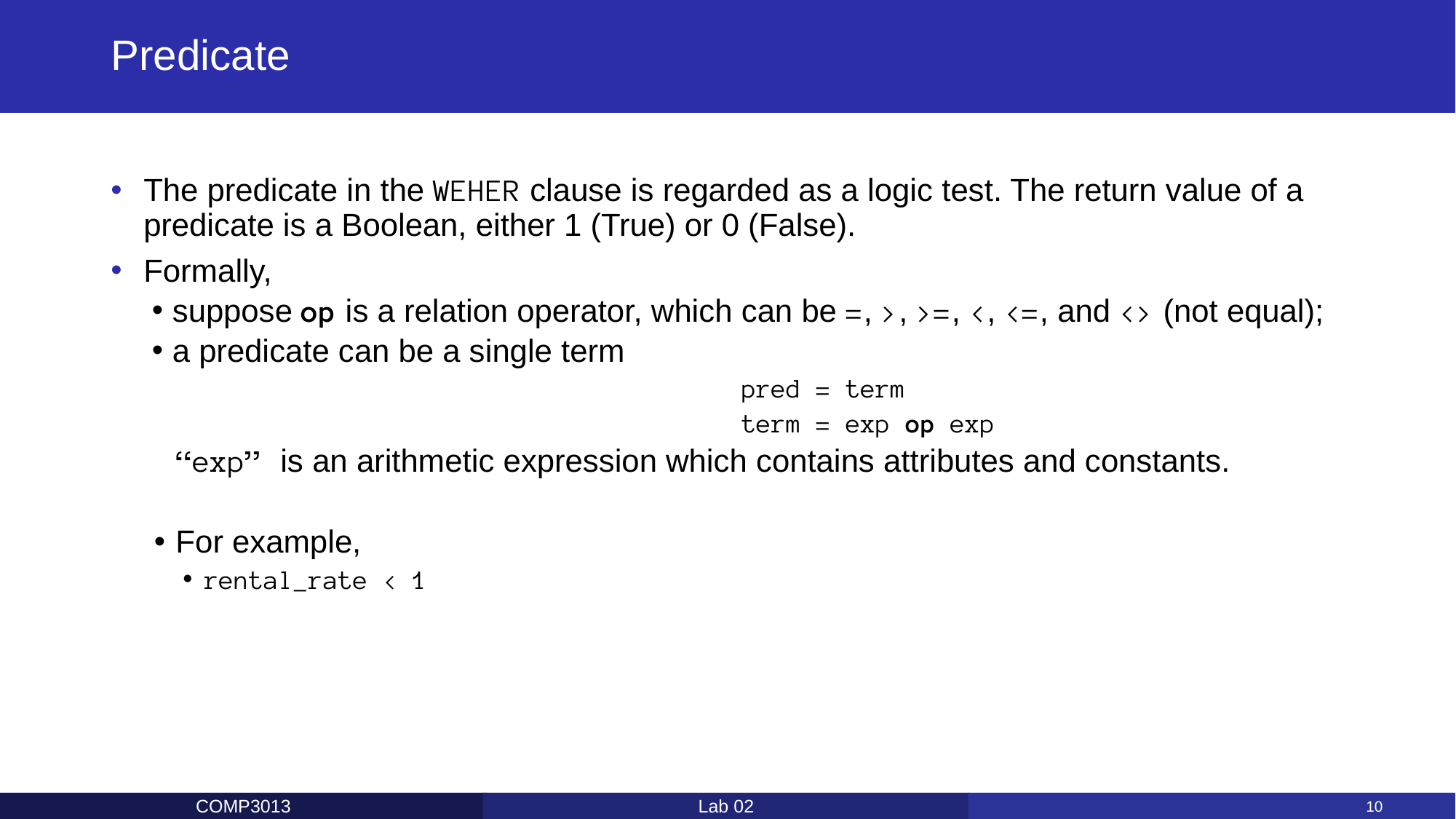

# Predicate
The predicate in the WEHER clause is regarded as a logic test. The return value of a predicate is a Boolean, either 1 (True) or 0 (False).
Formally,
suppose op is a relation operator, which can be =, >, >=, <, <=, and <> (not equal);
a predicate can be a single term
					pred = term
					term = exp op exp
“exp” is an arithmetic expression which contains attributes and constants.

For example,
rental_rate < 1